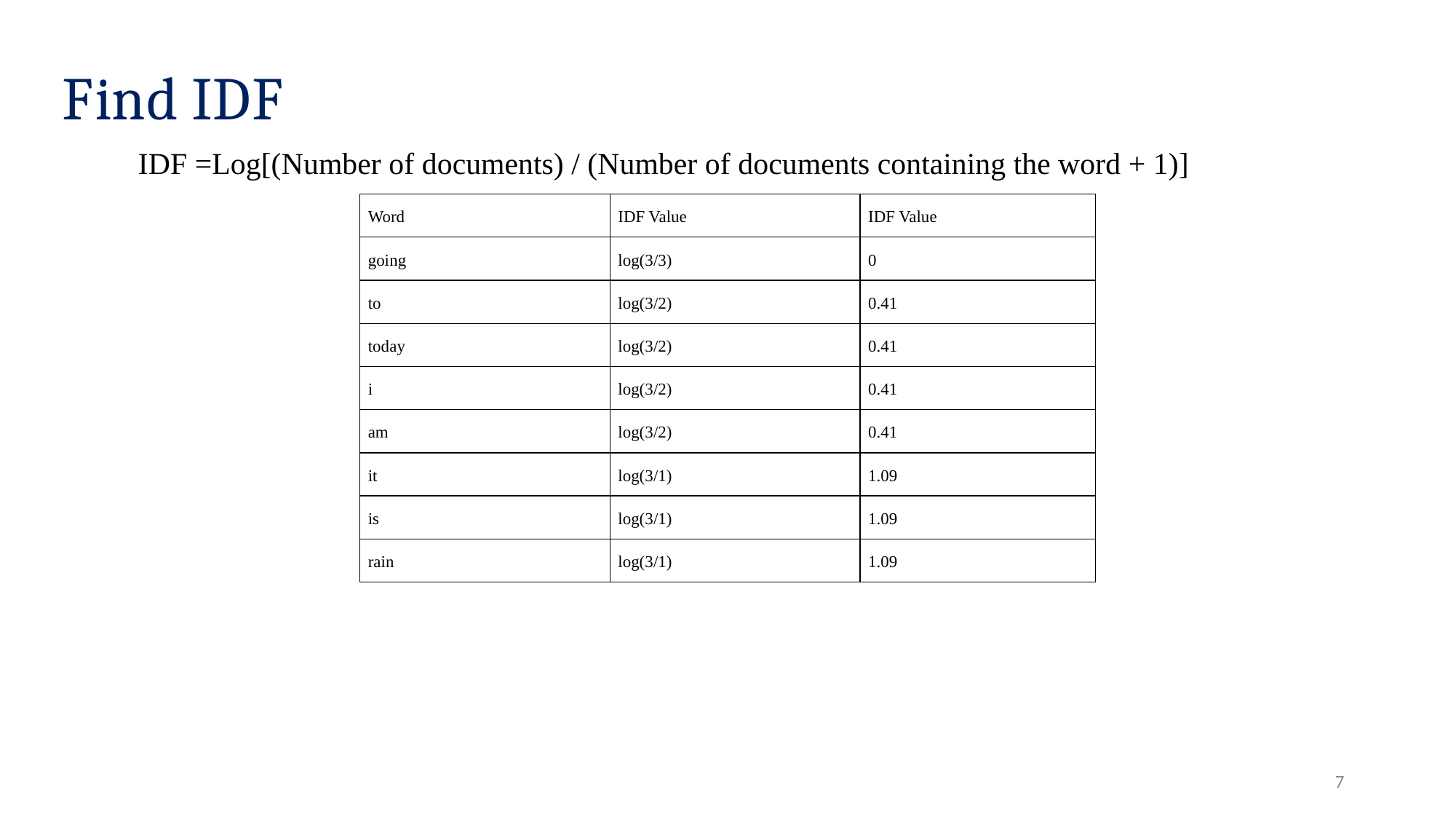

# Find IDF
IDF =Log[(Number of documents) / (Number of documents containing the word + 1)]
| Word | IDF Value | IDF Value |
| --- | --- | --- |
| going | log(3/3) | 0 |
| to | log(3/2) | 0.41 |
| today | log(3/2) | 0.41 |
| i | log(3/2) | 0.41 |
| am | log(3/2) | 0.41 |
| it | log(3/1) | 1.09 |
| is | log(3/1) | 1.09 |
| rain | log(3/1) | 1.09 |
7